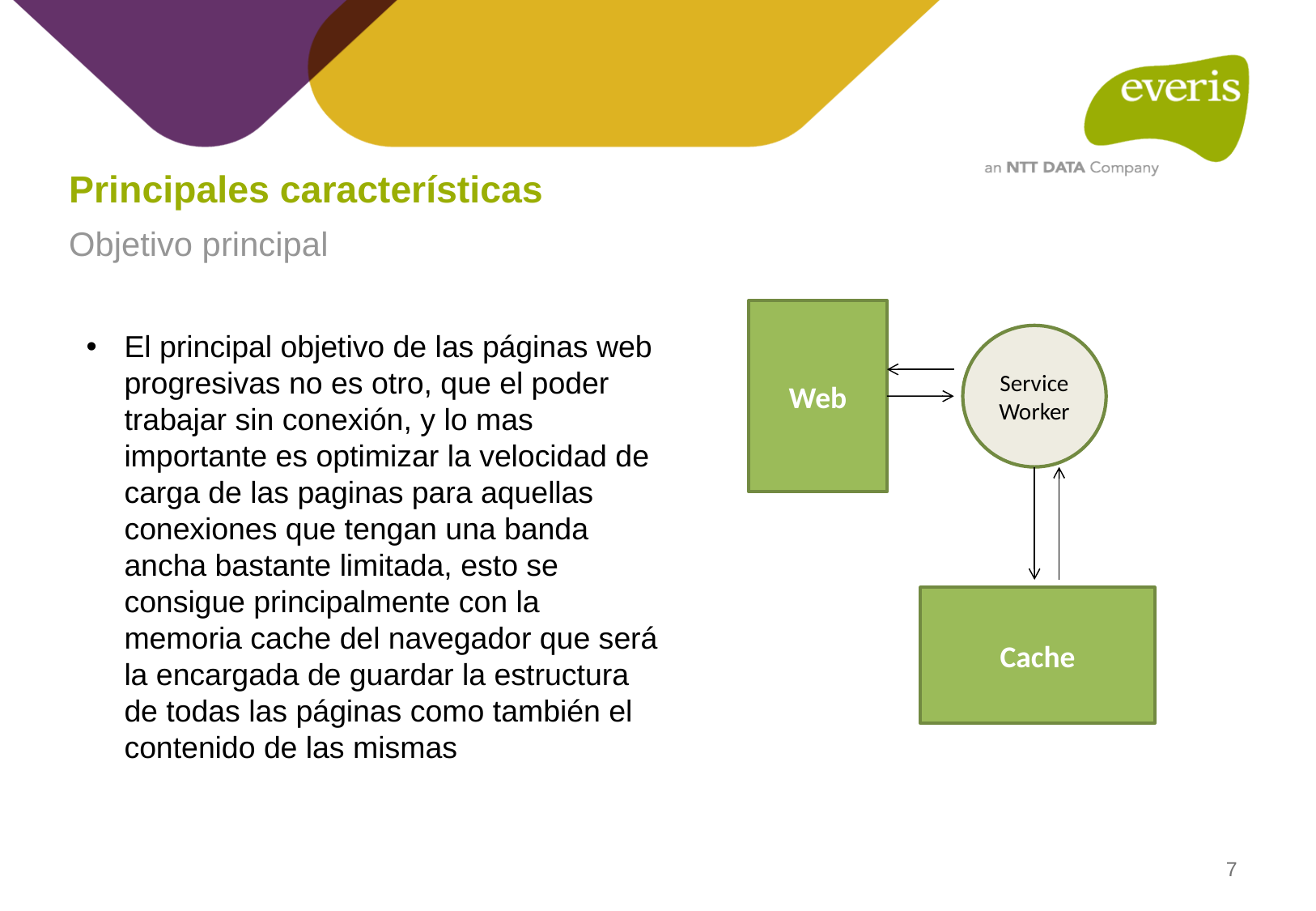

# Principales características
Objetivo principal
Web
El principal objetivo de las páginas web progresivas no es otro, que el poder trabajar sin conexión, y lo mas importante es optimizar la velocidad de carga de las paginas para aquellas conexiones que tengan una banda ancha bastante limitada, esto se consigue principalmente con la memoria cache del navegador que será la encargada de guardar la estructura de todas las páginas como también el contenido de las mismas
Service Worker
Cache
7